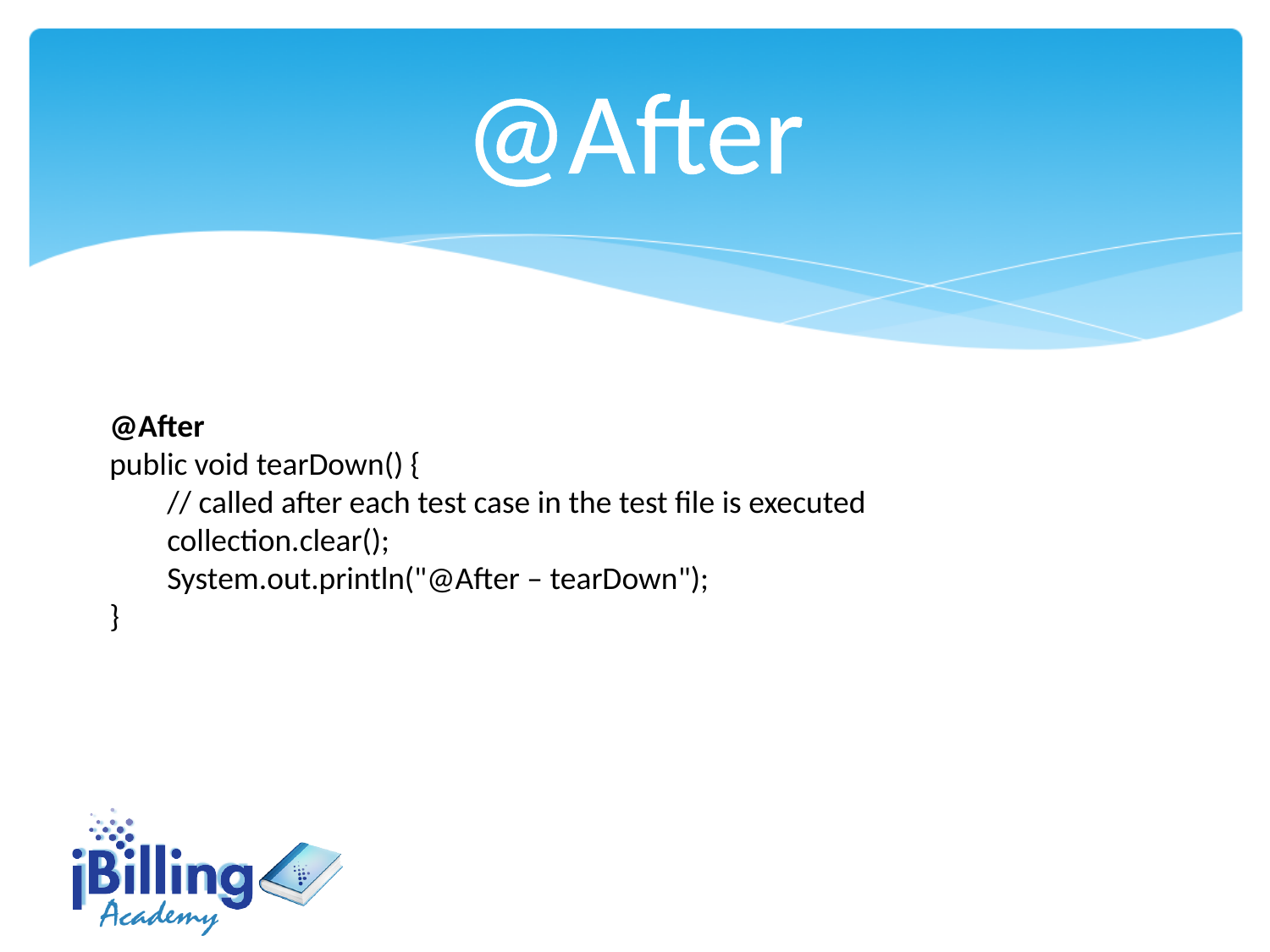

@After
@After
public void tearDown() {
        // called after each test case in the test file is executed
        collection.clear();
        System.out.println("@After – tearDown");
}